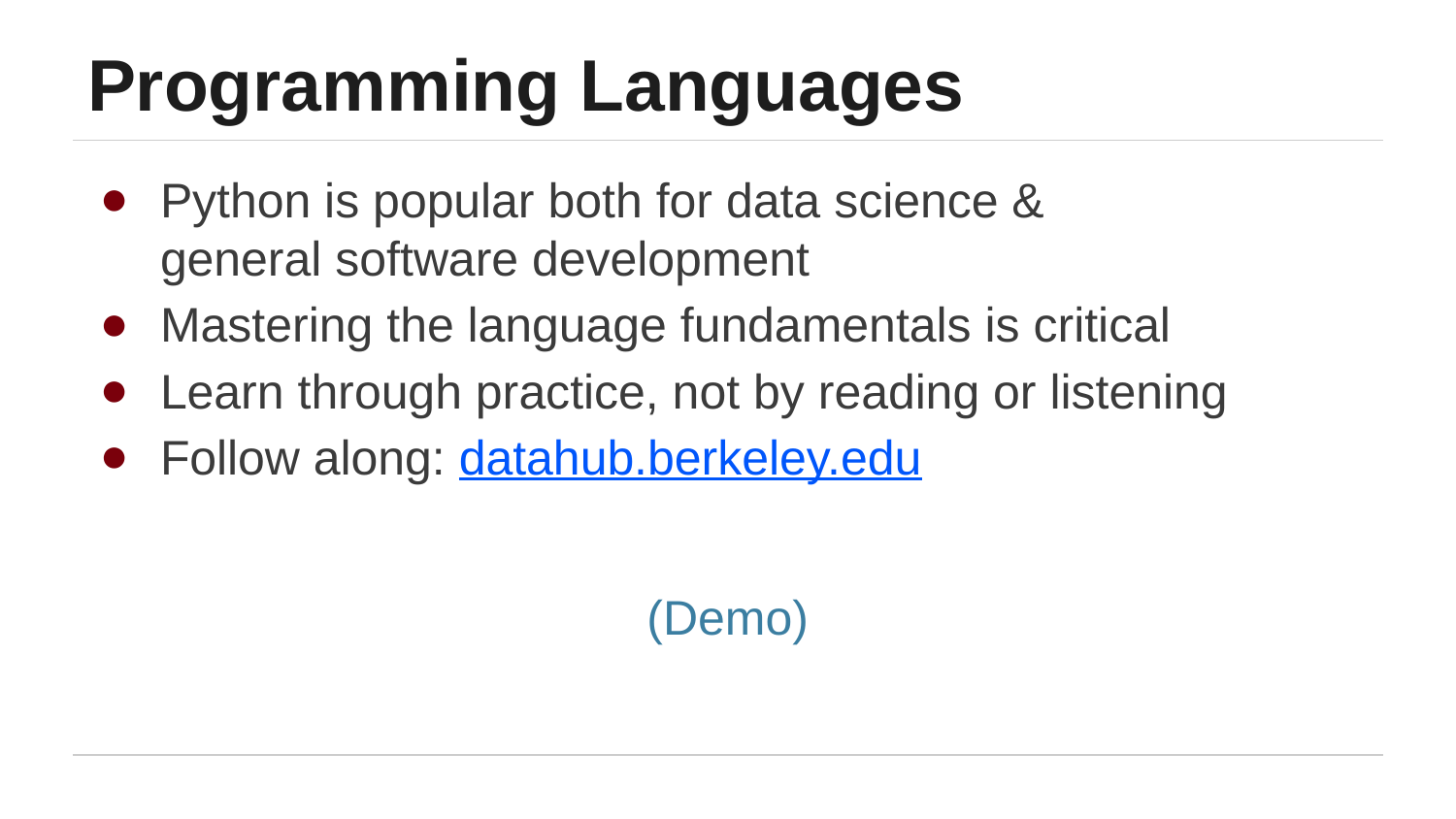

# Programming Languages
Python is popular both for data science &
general software development
Mastering the language fundamentals is critical
Learn through practice, not by reading or listening
Follow along: datahub.berkeley.edu
(Demo)